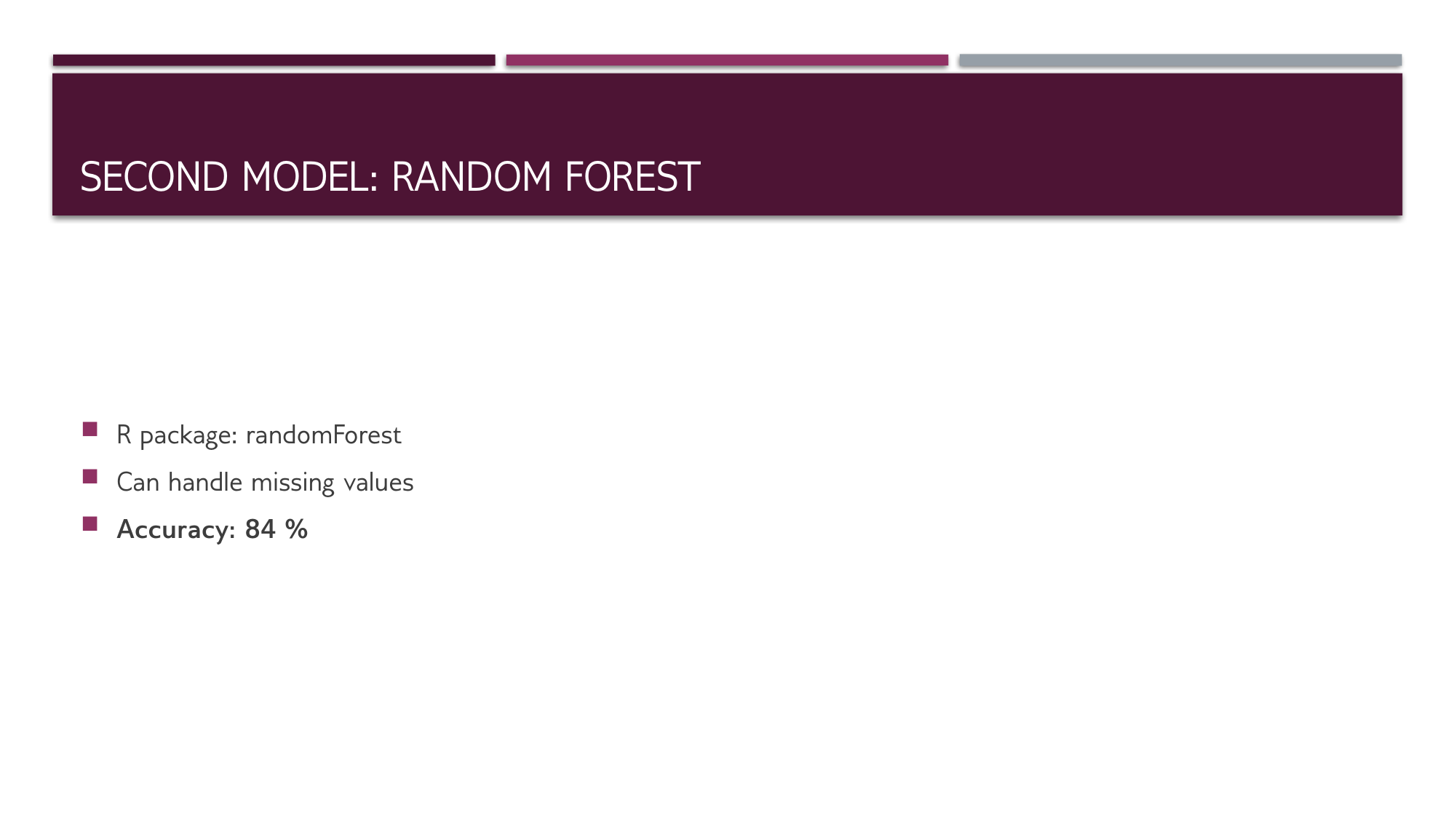

# Second ModeL: Random Forest
R package: randomForest
Can handle missing values
Accuracy: 84 %